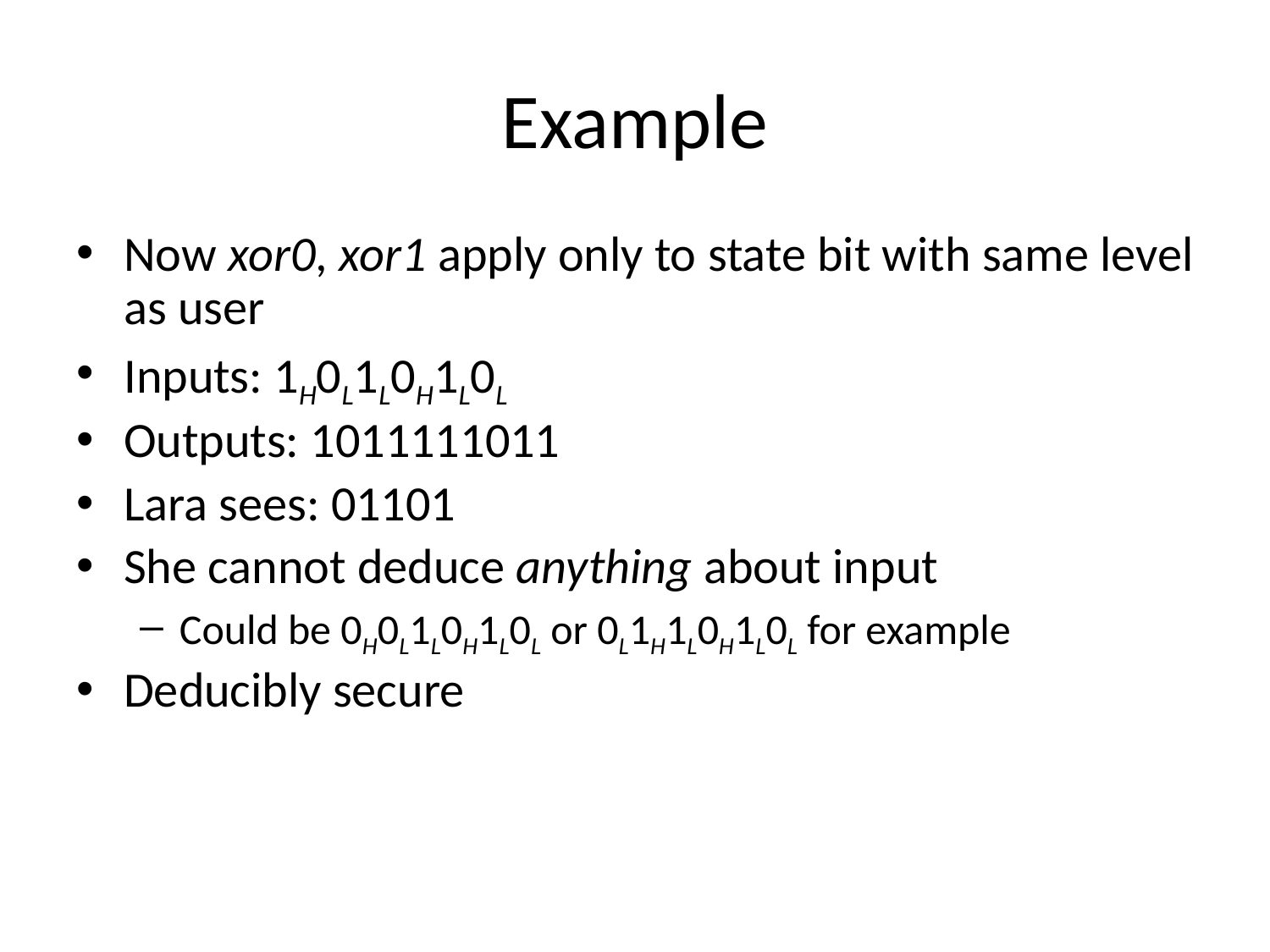

# Example
Now xor0, xor1 apply only to state bit with same level as user
Inputs: 1H0L1L0H1L0L
Outputs: 1011111011
Lara sees: 01101
She cannot deduce anything about input
Could be 0H0L1L0H1L0L or 0L1H1L0H1L0L for example
Deducibly secure